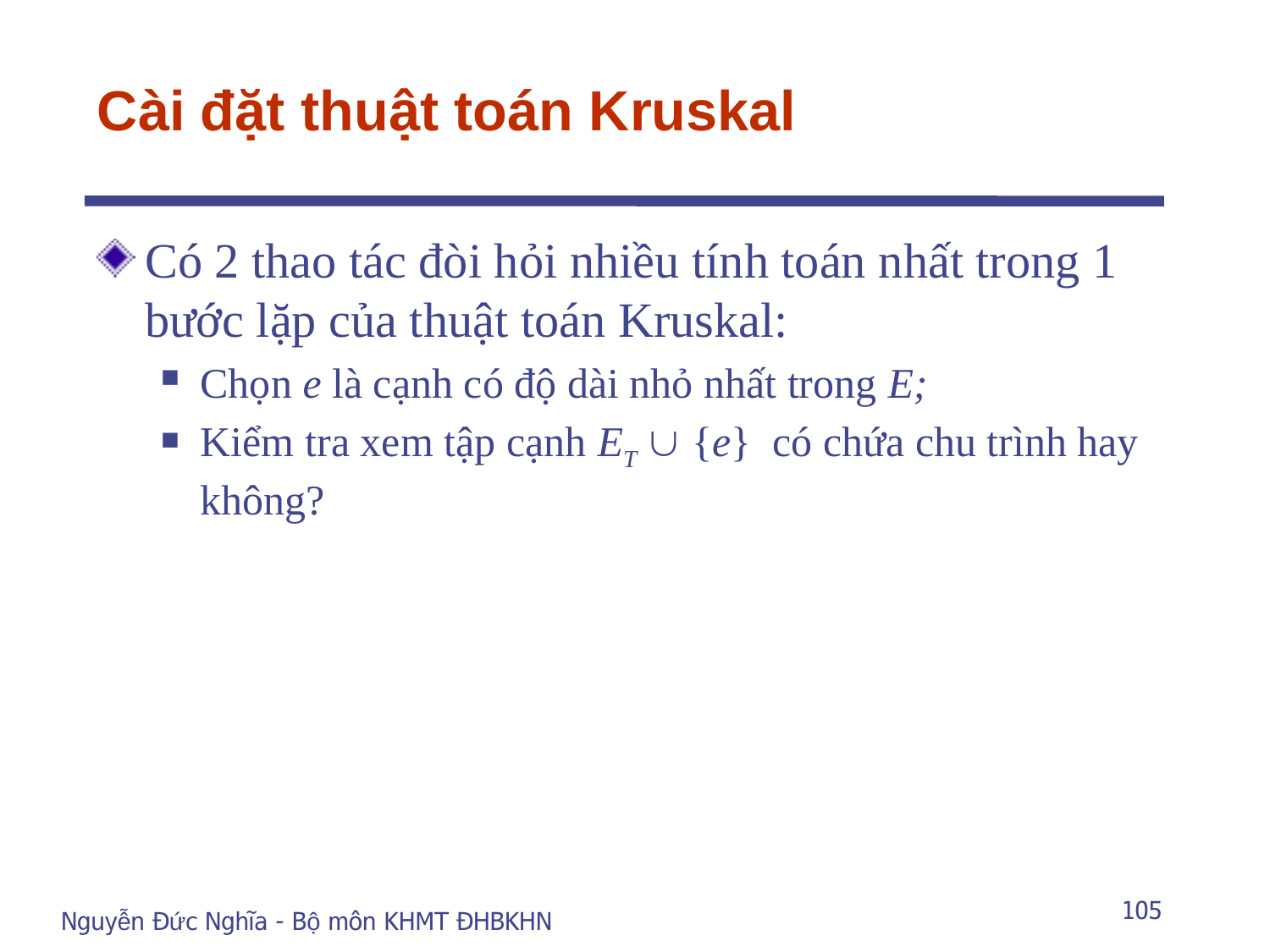

# Cài đặt thuật toán Kruskal
Có 2 thao tác đòi hỏi nhiều tính toán nhất trong 1 bước lặp của thuật toán Kruskal:
Chọn e là cạnh có độ dài nhỏ nhất trong E;
Kiểm tra xem tập cạnh ET ∪ {e}  có chứa chu trình hay không?

105
Nguyễn Đức Nghĩa - Bộ môn KHMT ĐHBKHN